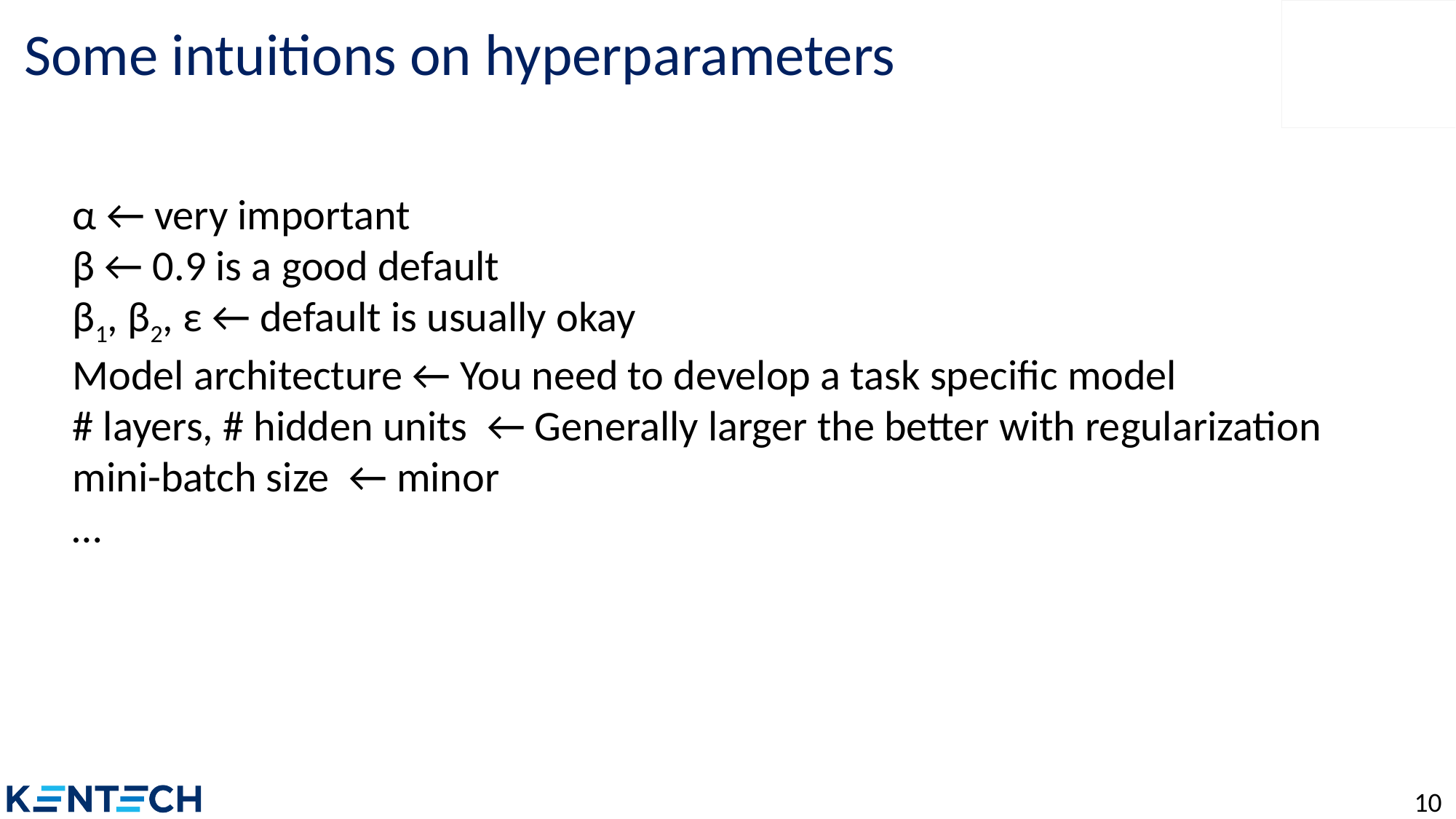

# Some intuitions on hyperparameters
α ← very important
β ← 0.9 is a good default
β1, β2, ε ← default is usually okay
Model architecture ← You need to develop a task specific model
# layers, # hidden units  ← Generally larger the better with regularization
mini-batch size  ← minor
…
10